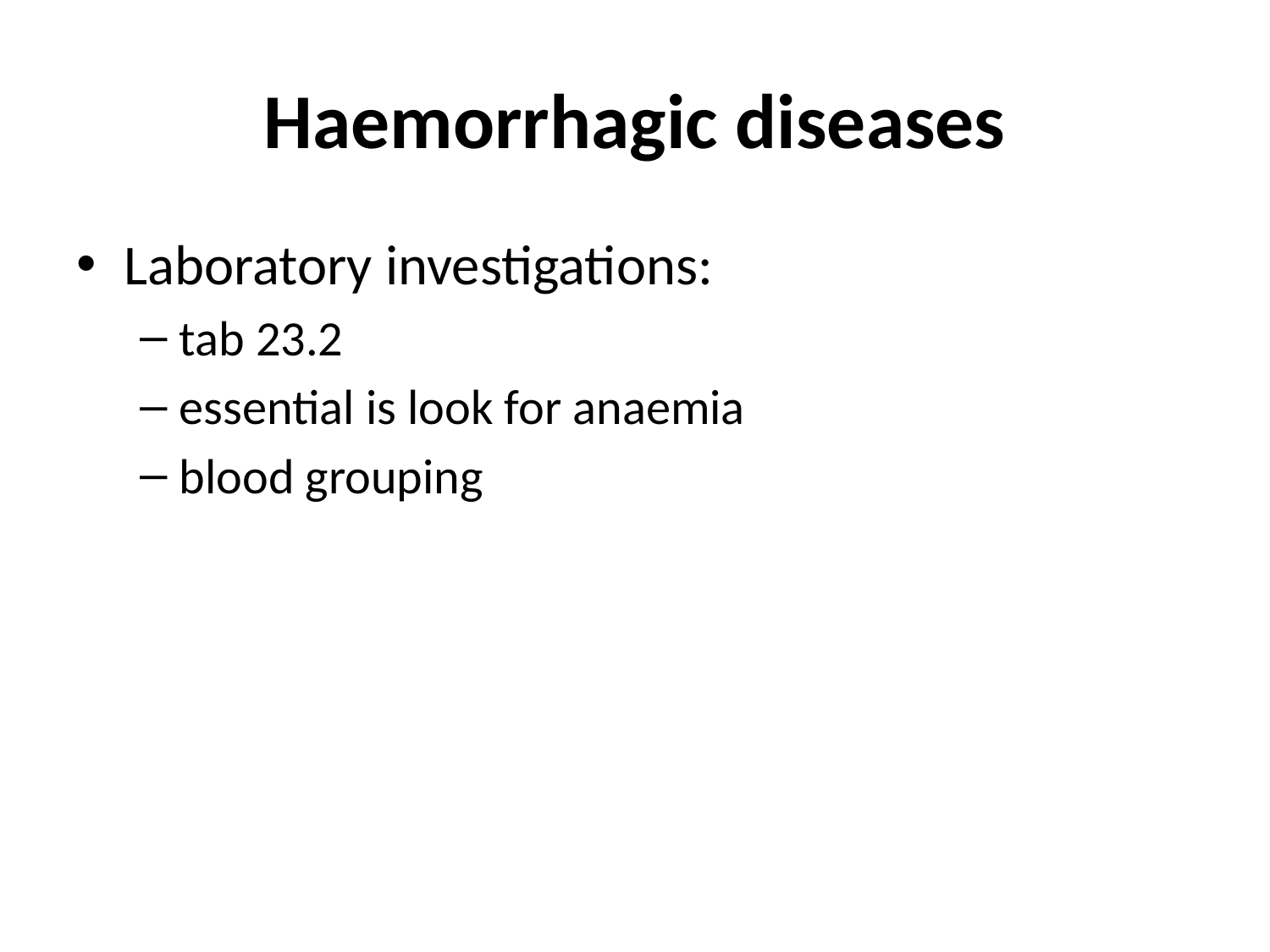

# Haemorrhagic diseases
Laboratory investigations:
tab 23.2
essential is look for anaemia
blood grouping